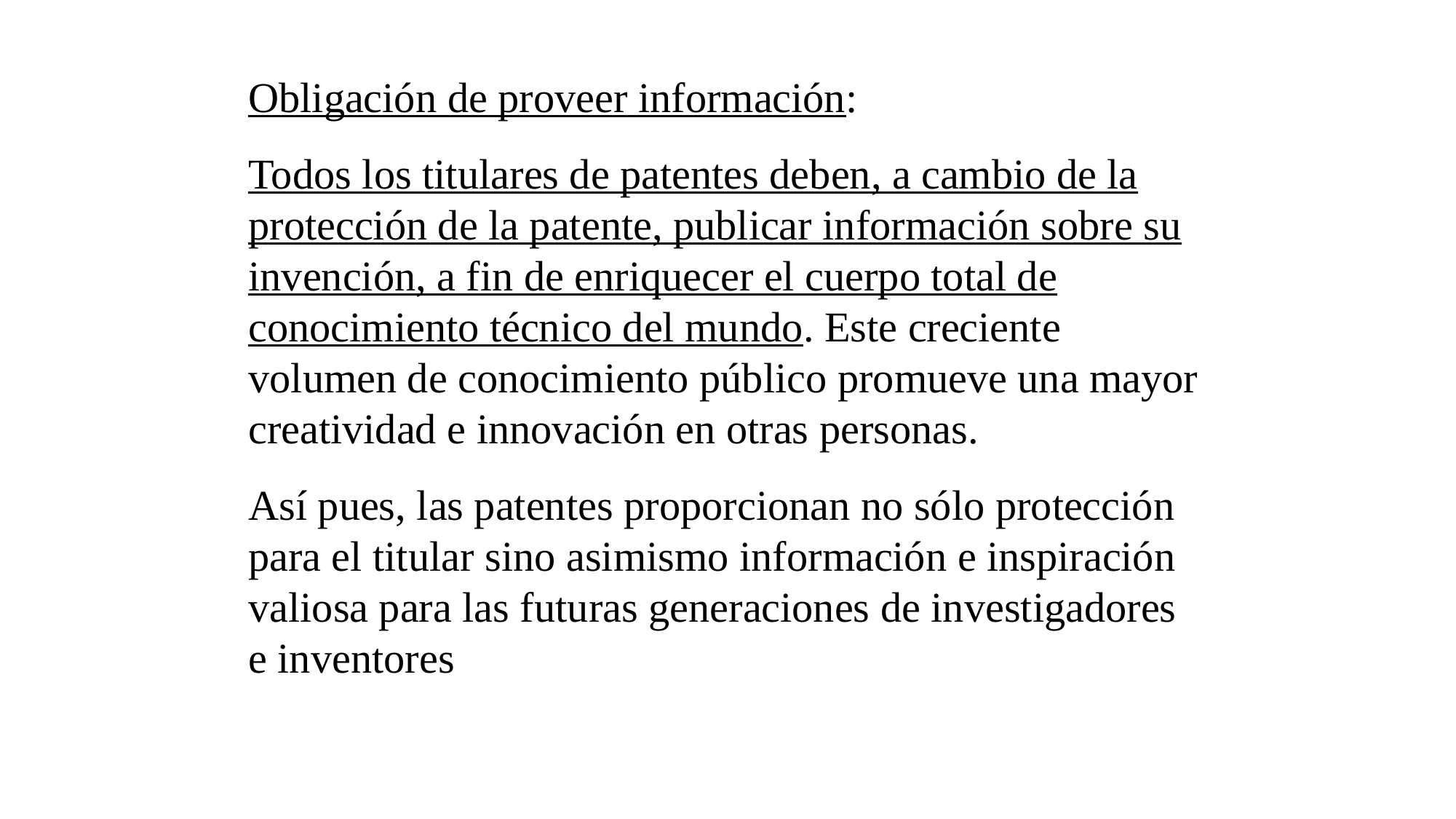

Obligación de proveer información:
Todos los titulares de patentes deben, a cambio de la protección de la patente, publicar información sobre su invención, a fin de enriquecer el cuerpo total de conocimiento técnico del mundo. Este creciente volumen de conocimiento público promueve una mayor creatividad e innovación en otras personas.
Así pues, las patentes proporcionan no sólo protección para el titular sino asimismo información e inspiración valiosa para las futuras generaciones de investigadores e inventores